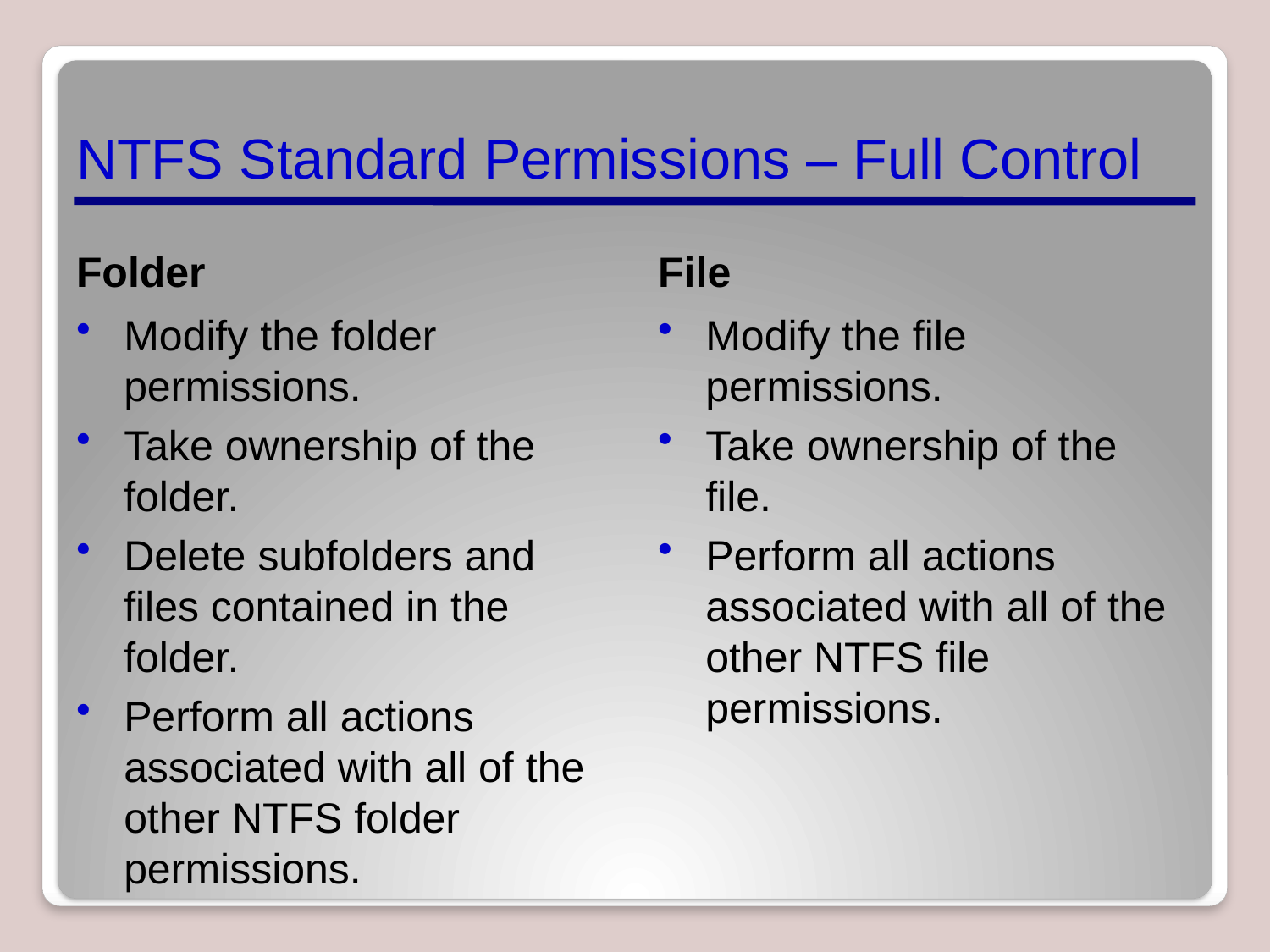

# NTFS Standard Permissions – Full Control
Folder
File
Modify the folder permissions.
Take ownership of the folder.
Delete subfolders and files contained in the folder.
Perform all actions associated with all of the other NTFS folder permissions.
Modify the file permissions.
Take ownership of the file.
Perform all actions associated with all of the other NTFS file permissions.